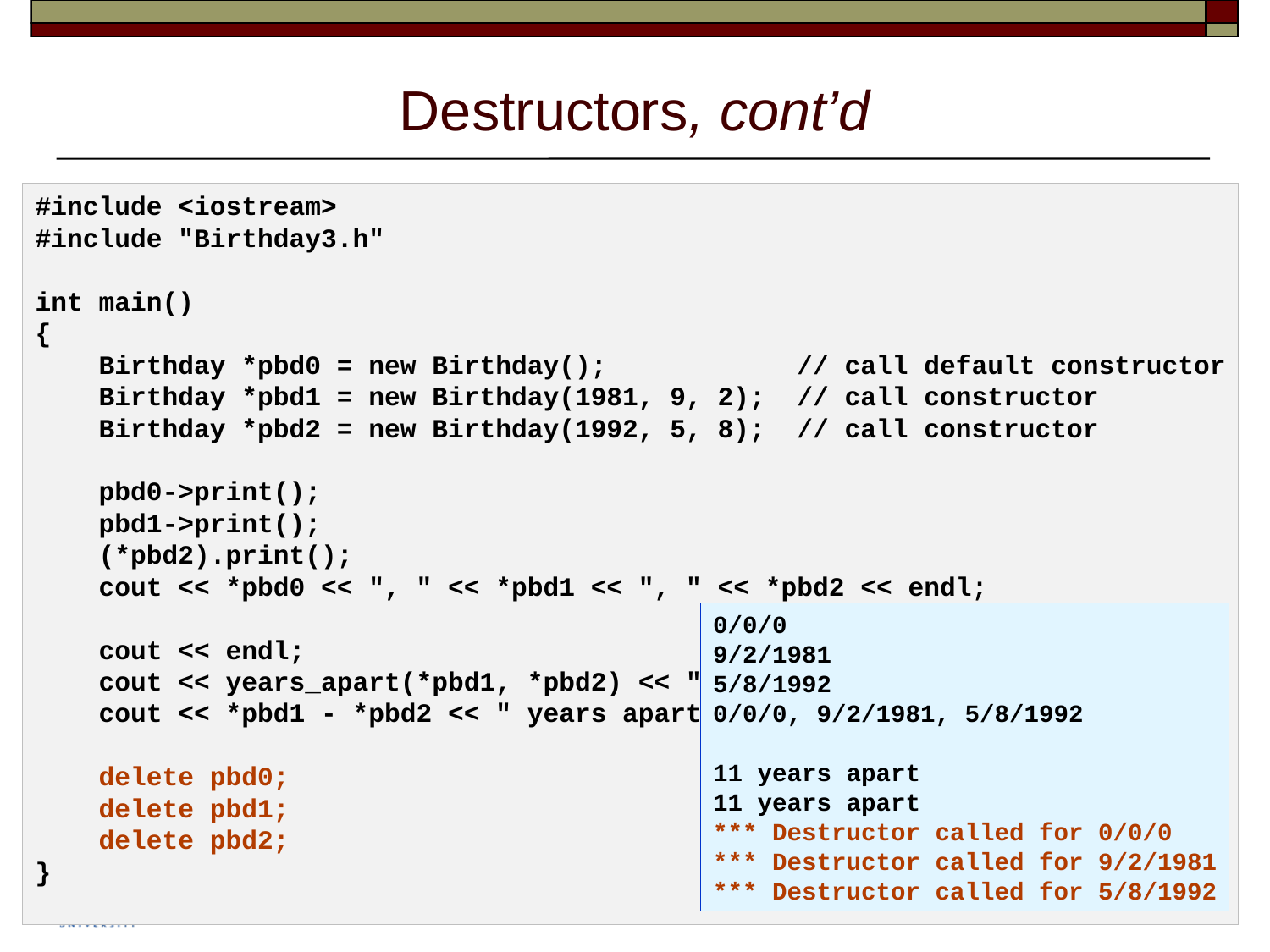

# Destructors, cont’d
#include <iostream>
#include "Birthday3.h"
int main()
{
    Birthday *pbd0 = new Birthday();            // call default constructor
    Birthday *pbd1 = new Birthday(1981, 9, 2);  // call constructor
    Birthday *pbd2 = new Birthday(1992, 5, 8);  // call constructor

    pbd0->print();
    pbd1->print();
    (*pbd2).print();
    cout << *pbd0 << ", " << *pbd1 << ", " << *pbd2 << endl;

    cout << endl;
    cout << years_apart(*pbd1, *pbd2) << " years apart" << endl;
    cout << *pbd1 - *pbd2 << " years apart" << endl;
    delete pbd0;
    delete pbd1;
    delete pbd2;
}

0/0/0
9/2/1981
5/8/1992
0/0/0, 9/2/1981, 5/8/1992
11 years apart
11 years apart
*** Destructor called for 0/0/0
*** Destructor called for 9/2/1981
*** Destructor called for 5/8/1992
19